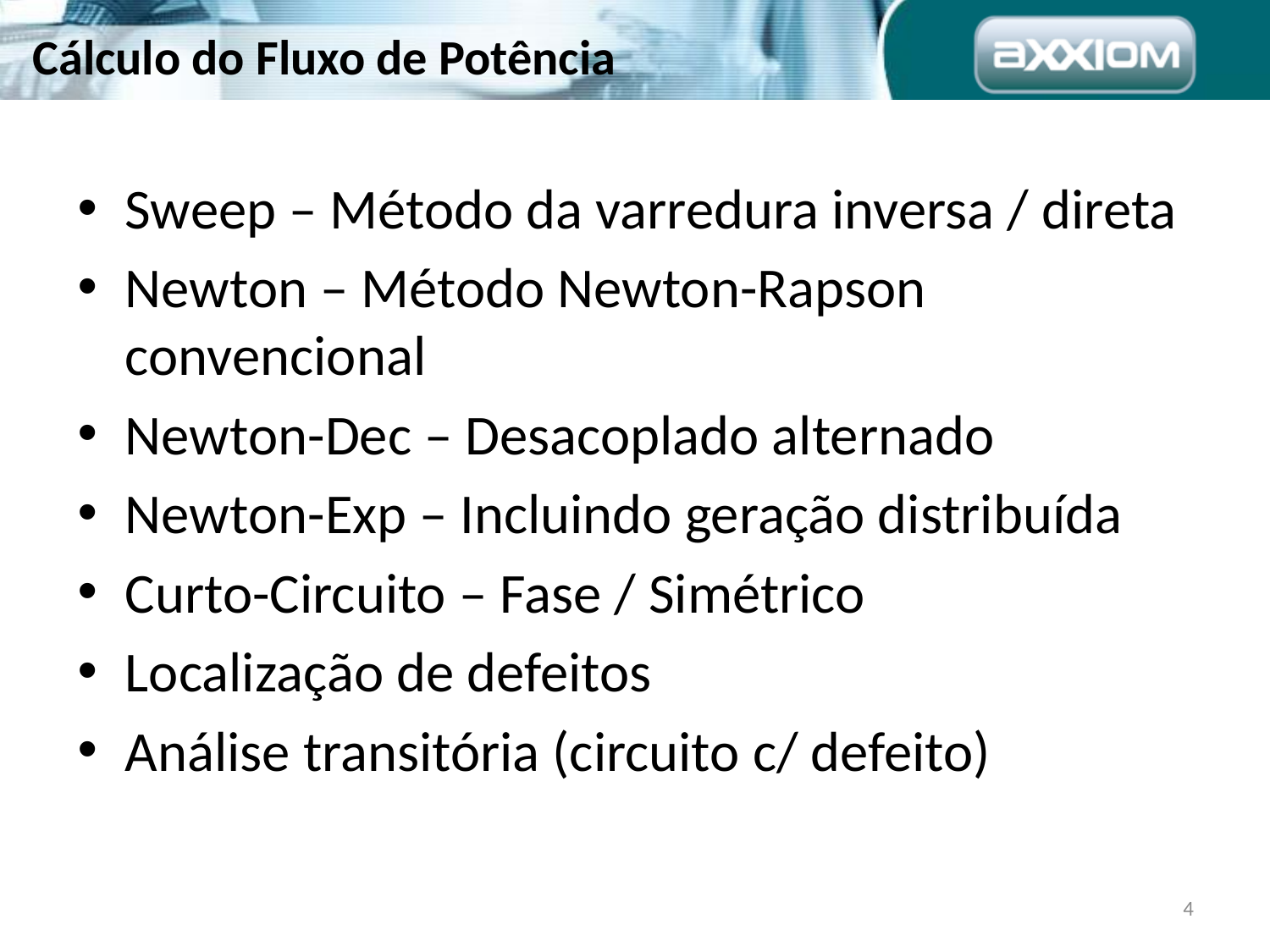

# Cálculo do Fluxo de Potência

Sweep – Método da varredura inversa / direta
Newton – Método Newton-Rapson convencional
Newton-Dec – Desacoplado alternado
Newton-Exp – Incluindo geração distribuída
Curto-Circuito – Fase / Simétrico
Localização de defeitos
Análise transitória (circuito c/ defeito)
4